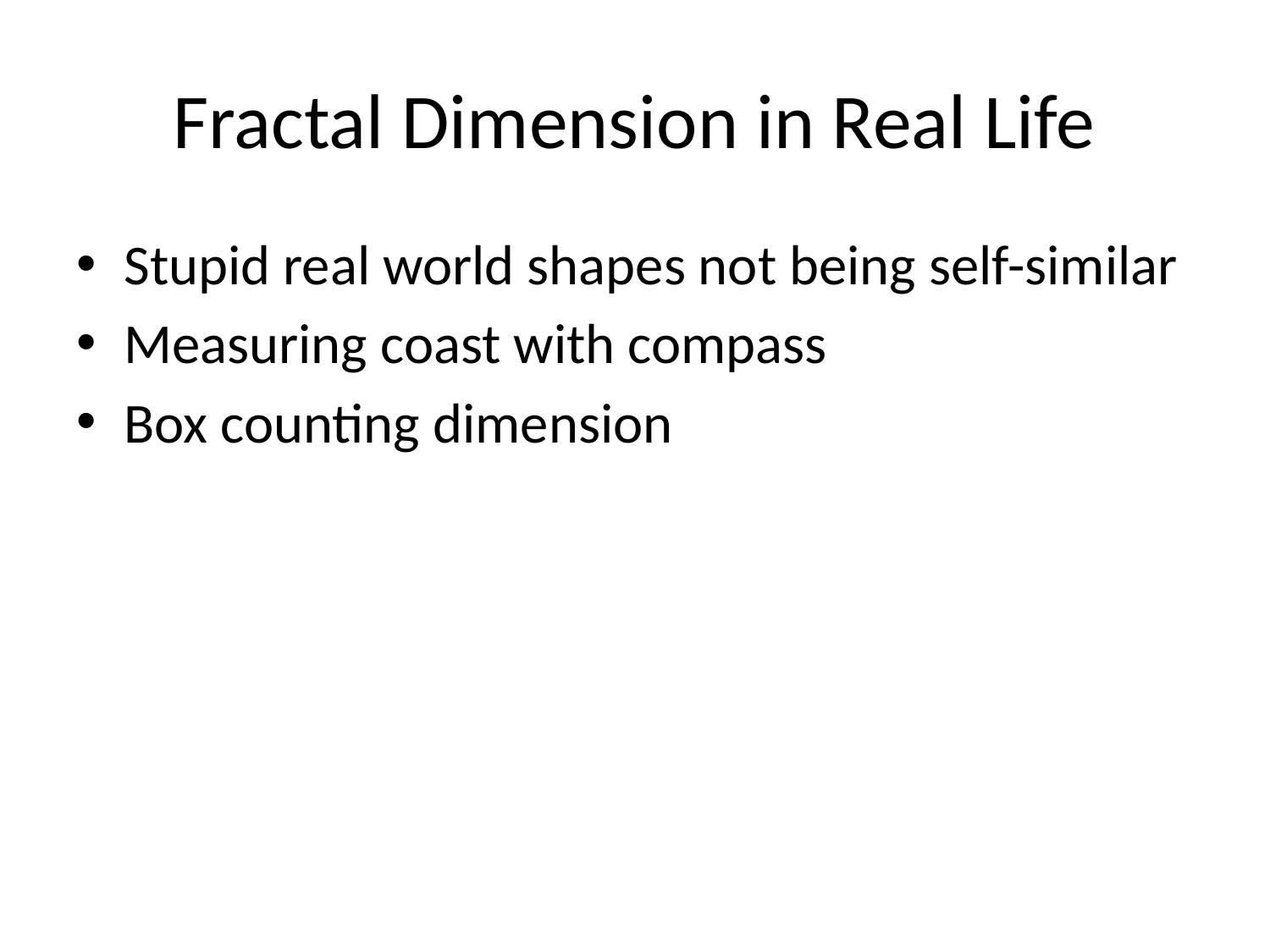

# Fractal Dimension in Real Life
Stupid real world shapes not being self-similar
Measuring coast with compass
Box counting dimension